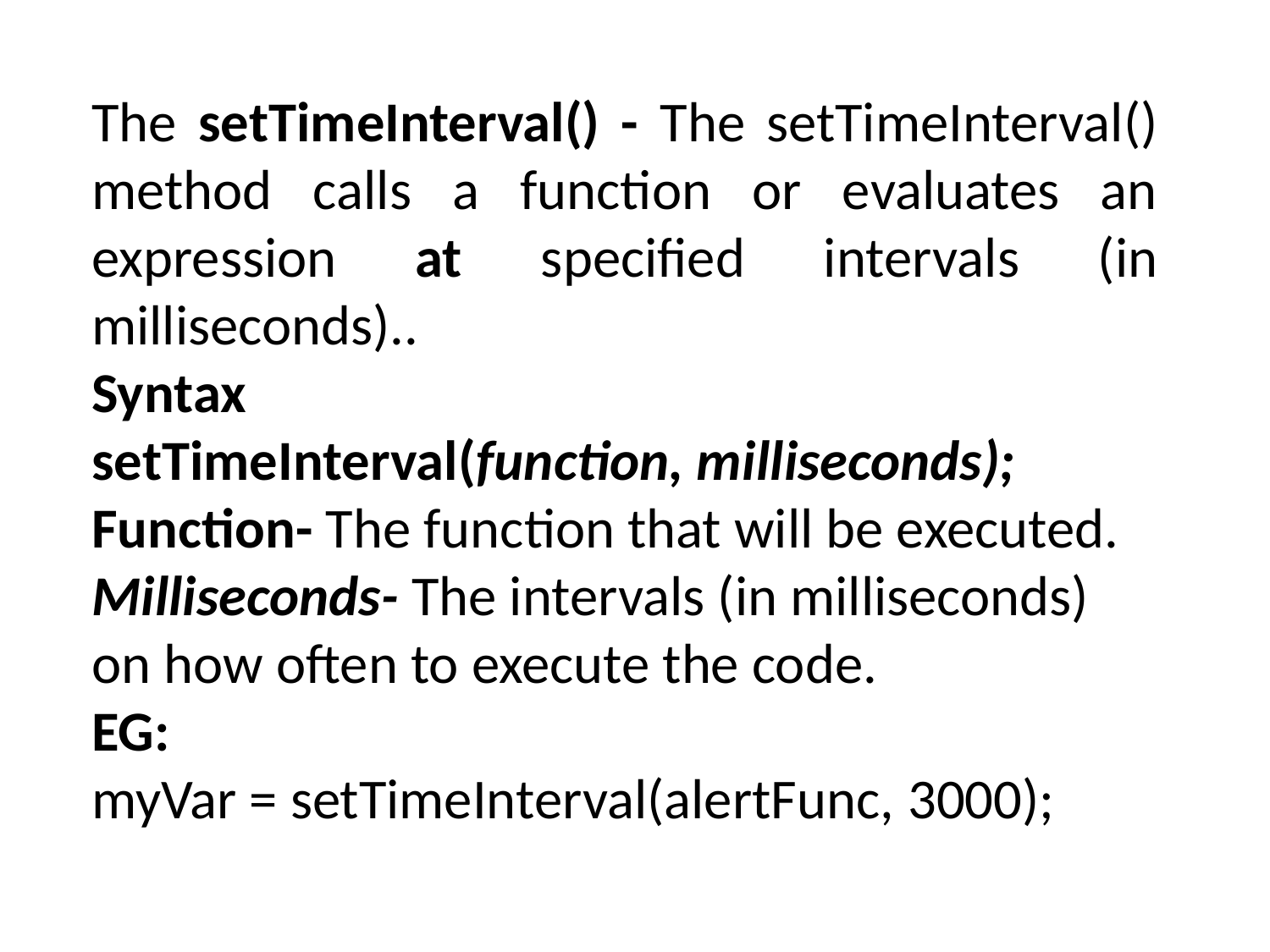

The setTimeInterval() - The setTimeInterval() method calls a function or evaluates an expression at specified intervals (in milliseconds)..
Syntax
setTimeInterval(function, milliseconds);
Function- The function that will be executed.
Milliseconds- The intervals (in milliseconds) on how often to execute the code.
EG:
myVar = setTimeInterval(alertFunc, 3000);